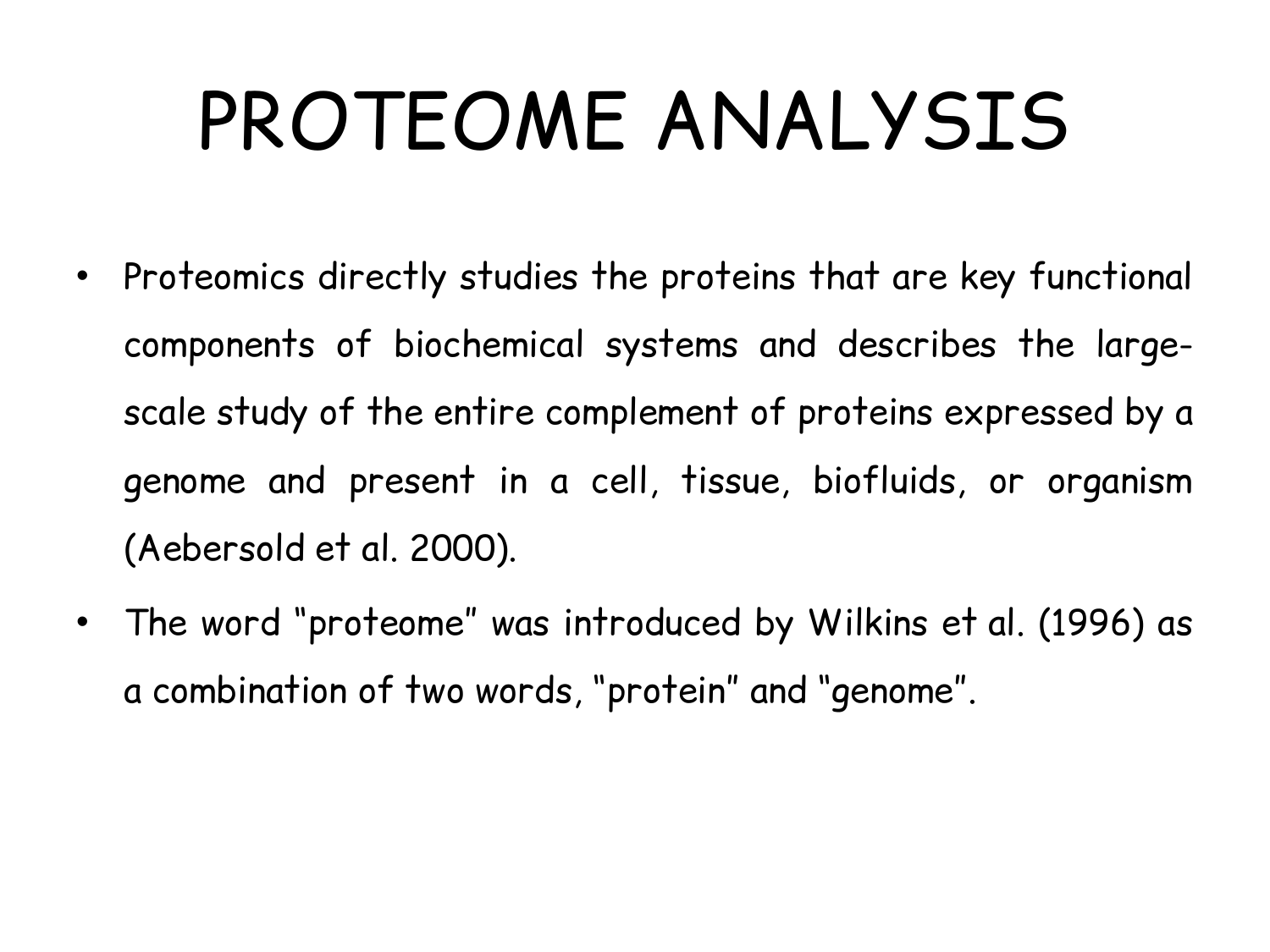

# PROTEOME ANALYSIS
Proteomics directly studies the proteins that are key functional components of biochemical systems and describes the large-scale study of the entire complement of proteins expressed by a genome and present in a cell, tissue, biofluids, or organism (Aebersold et al. 2000).
The word “proteome” was introduced by Wilkins et al. (1996) as a combination of two words, “protein” and “genome”.